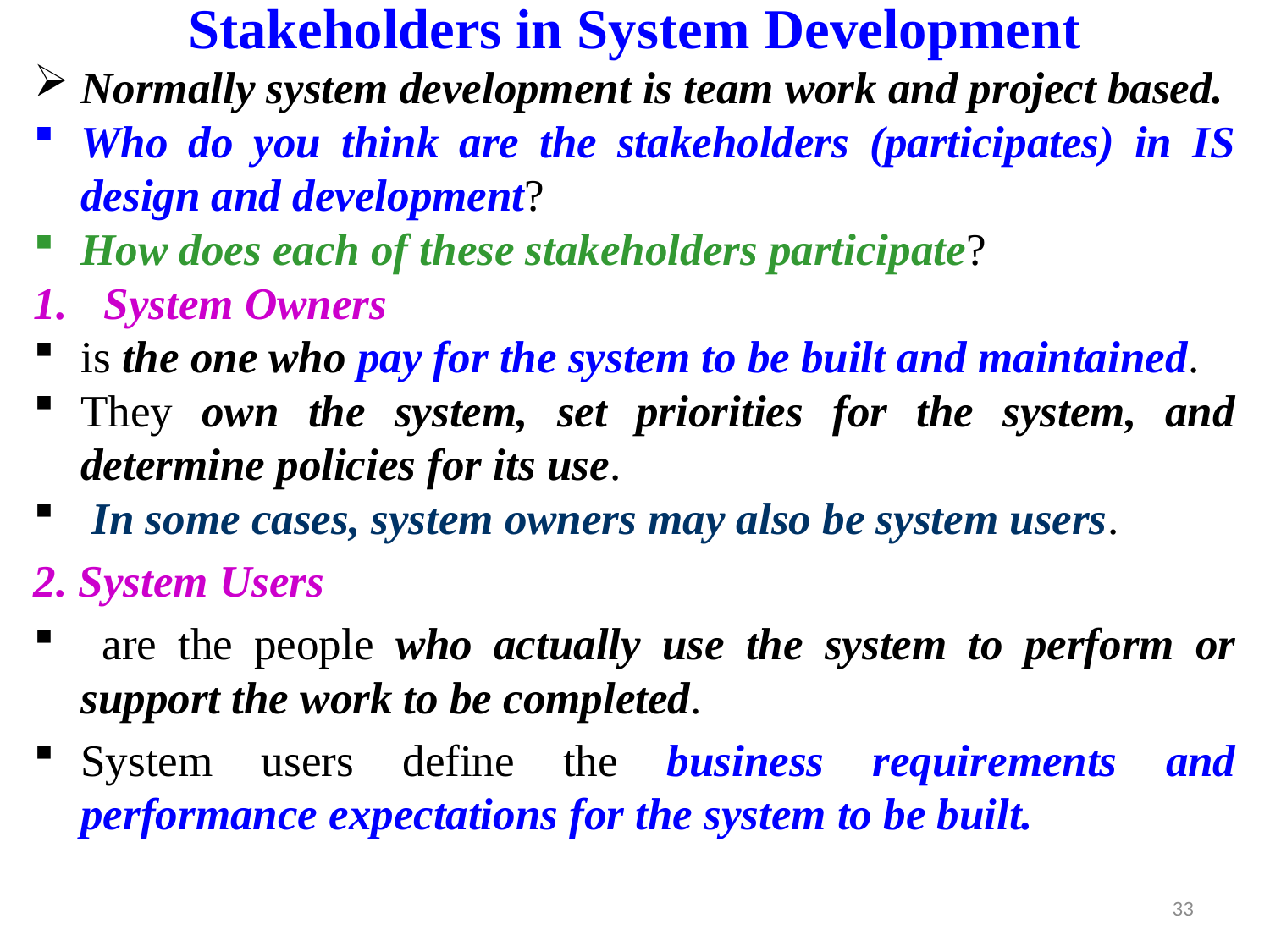

# Stakeholders in System Development
Normally system development is team work and project based.
Who do you think are the stakeholders (participates) in IS design and development?
How does each of these stakeholders participate?
System Owners
is the one who pay for the system to be built and maintained.
They own the system, set priorities for the system, and determine policies for its use.
 In some cases, system owners may also be system users.
2. System Users
 are the people who actually use the system to perform or support the work to be completed.
System users define the business requirements and performance expectations for the system to be built.

33